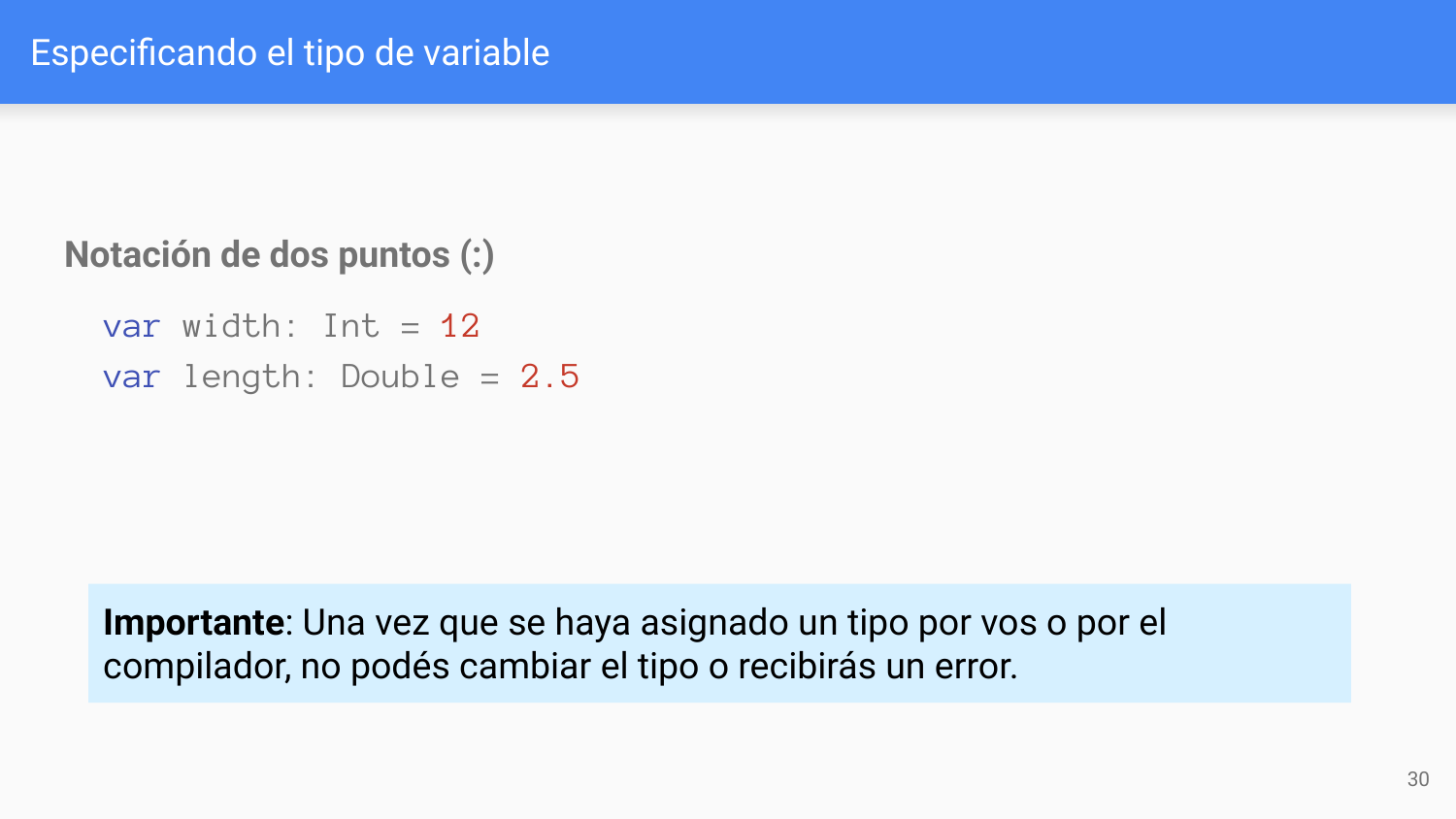

# Especificando el tipo de variable
Notación de dos puntos (:)
  var width: Int = 12
  var length: Double = 2.5

Importante: Una vez que se haya asignado un tipo por vos o por el compilador, no podés cambiar el tipo o recibirás un error.

30